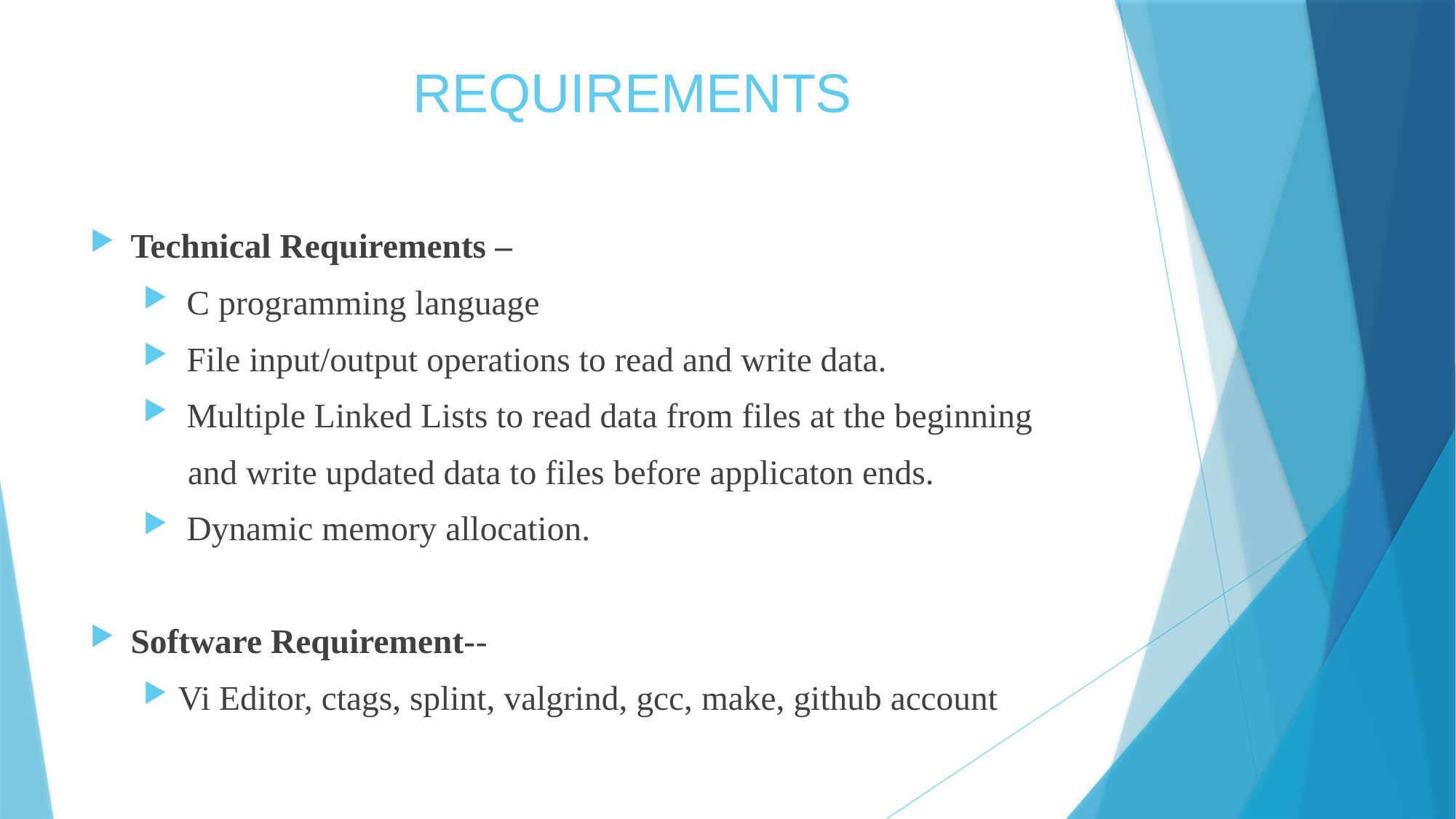

# REQUIREMENTS

Technical Requirements –
 C programming language
 File input/output operations to read and write data.
 Multiple Linked Lists to read data from files at the beginning
     and write updated data to files before applicaton ends.
 Dynamic memory allocation.

Software Requirement--
Vi Editor, ctags, splint, valgrind, gcc, make, github account